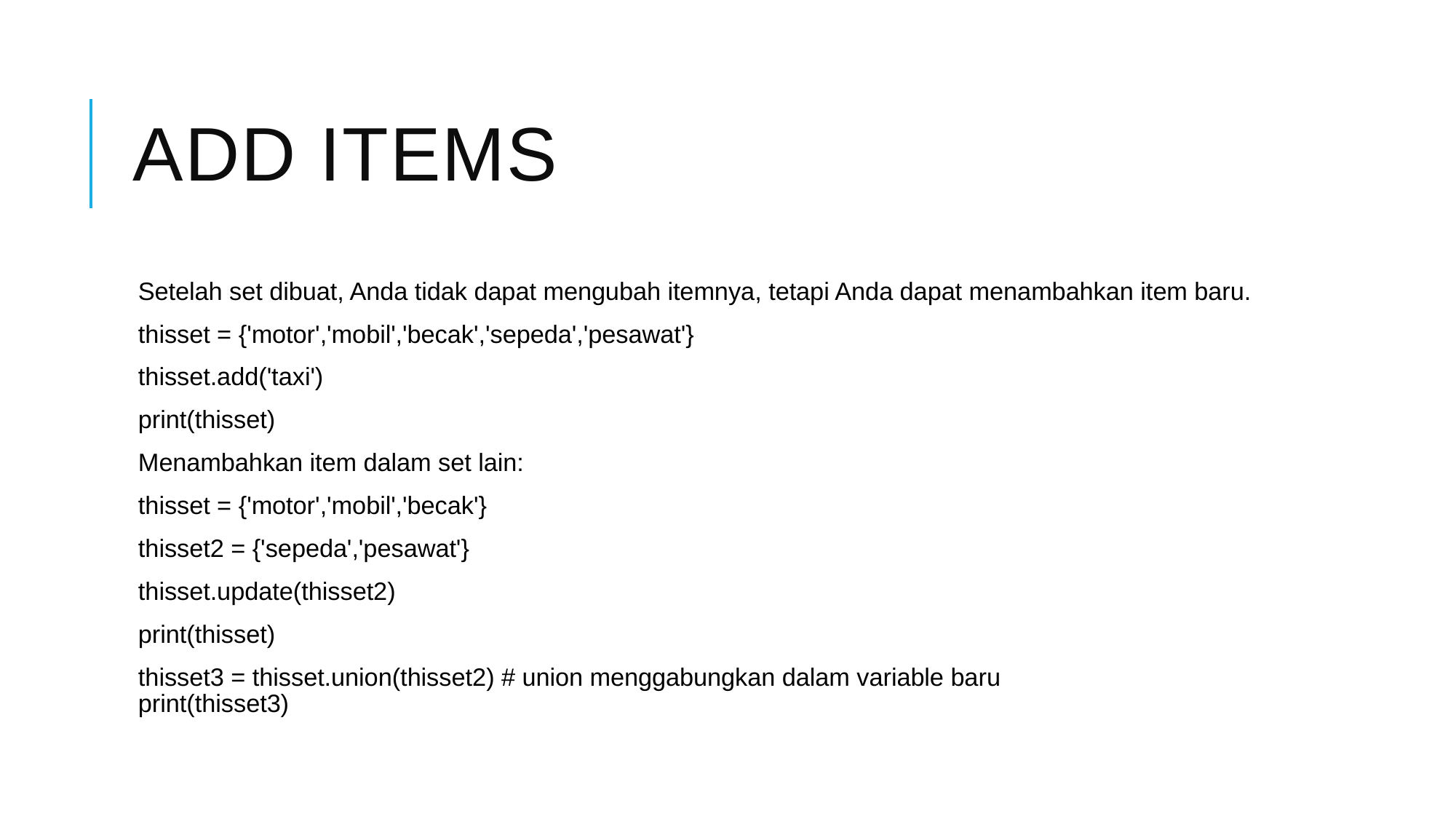

# Add Items
Setelah set dibuat, Anda tidak dapat mengubah itemnya, tetapi Anda dapat menambahkan item baru.
thisset = {'motor','mobil','becak','sepeda','pesawat'}
thisset.add('taxi')
print(thisset)
Menambahkan item dalam set lain:
thisset = {'motor','mobil','becak'}
thisset2 = {'sepeda','pesawat'}
thisset.update(thisset2)
print(thisset)
thisset3 = thisset.union(thisset2) # union menggabungkan dalam variable baru
print(thisset3)